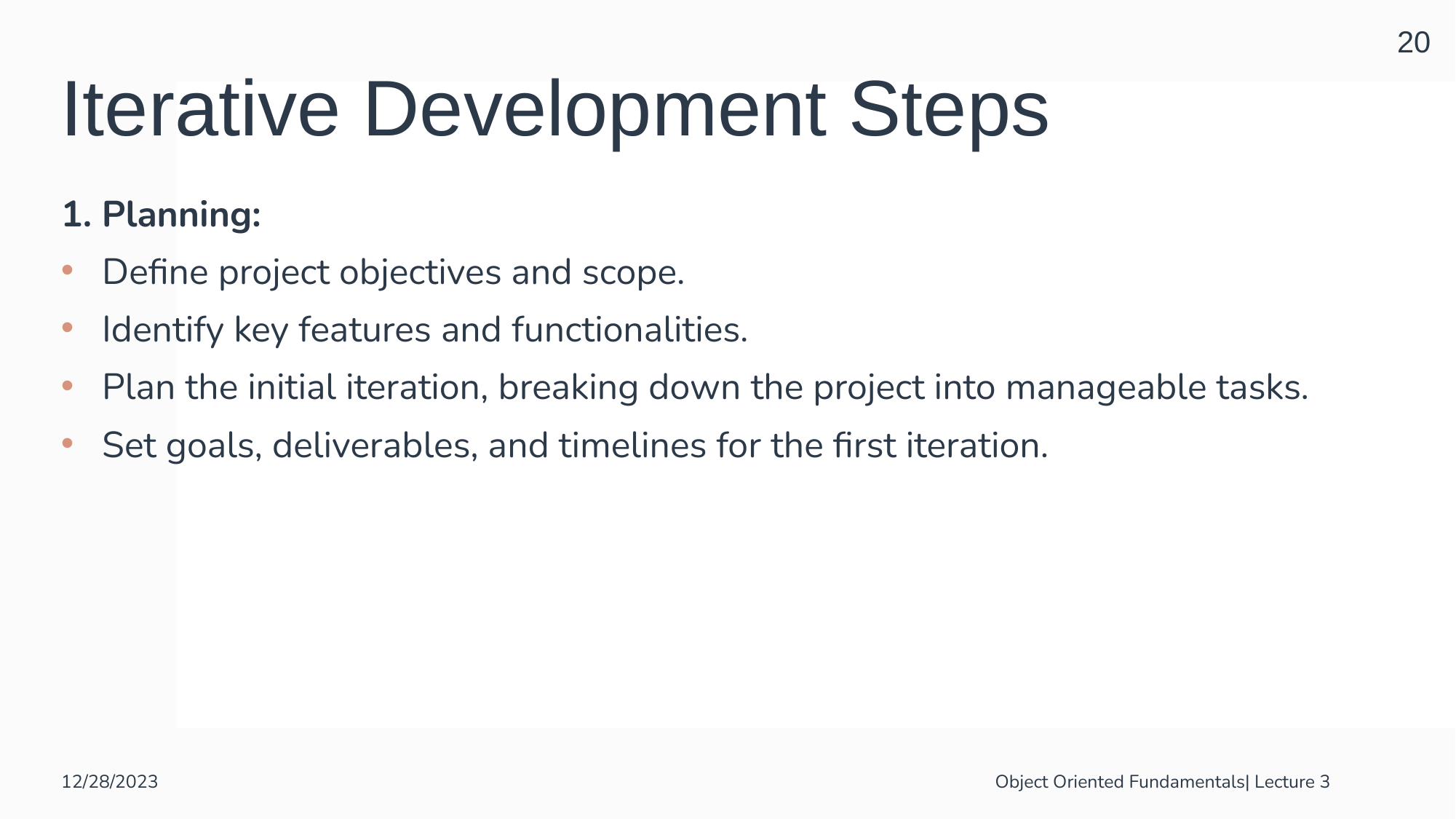

20
# Iterative Development Steps
1. Planning:
Define project objectives and scope.
Identify key features and functionalities.
Plan the initial iteration, breaking down the project into manageable tasks.
Set goals, deliverables, and timelines for the first iteration.
12/28/2023
Object Oriented Fundamentals| Lecture 3